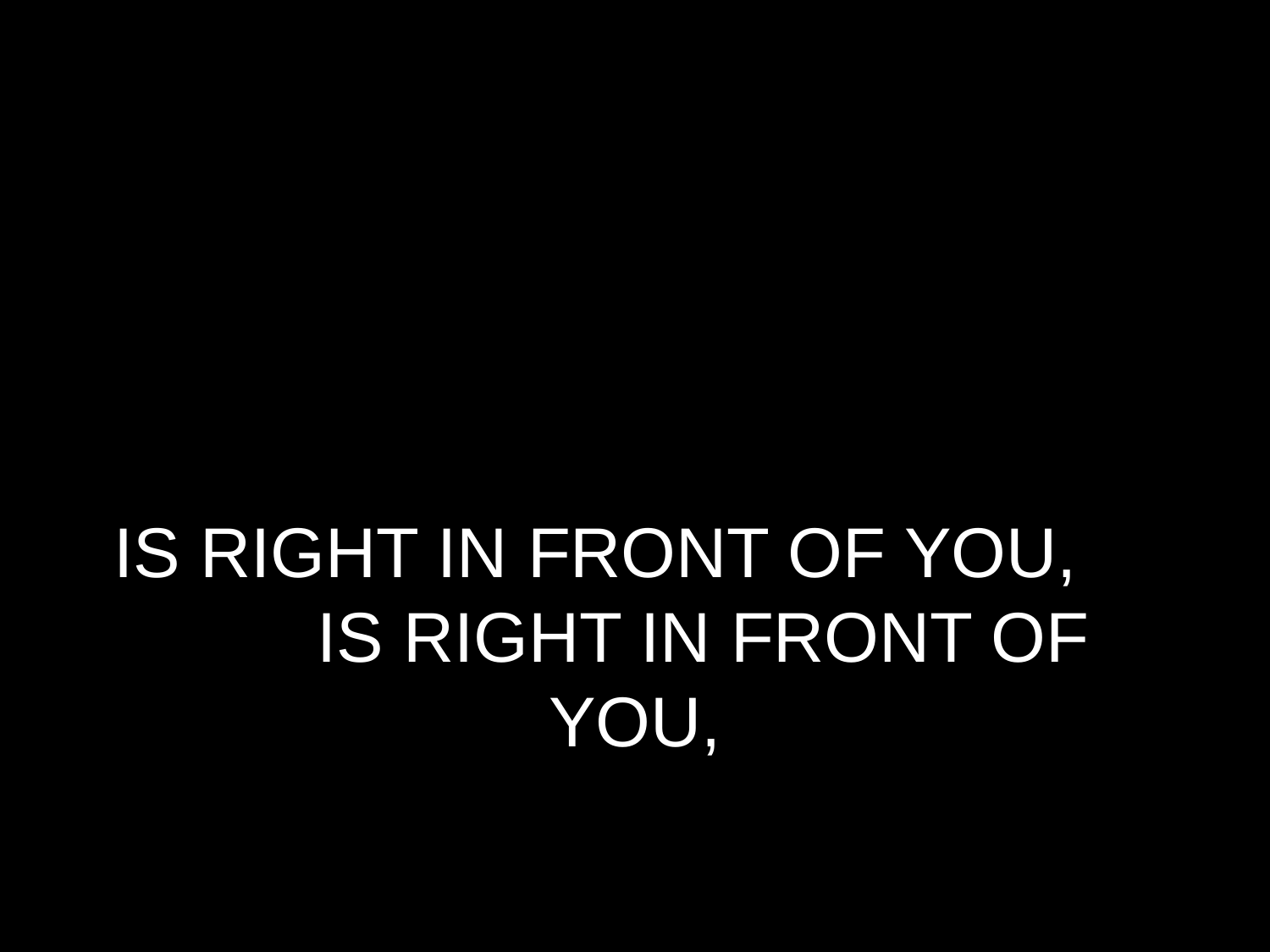

# IS RIGHT IN FRONT OF YOU,            IS RIGHT IN FRONT OF YOU,